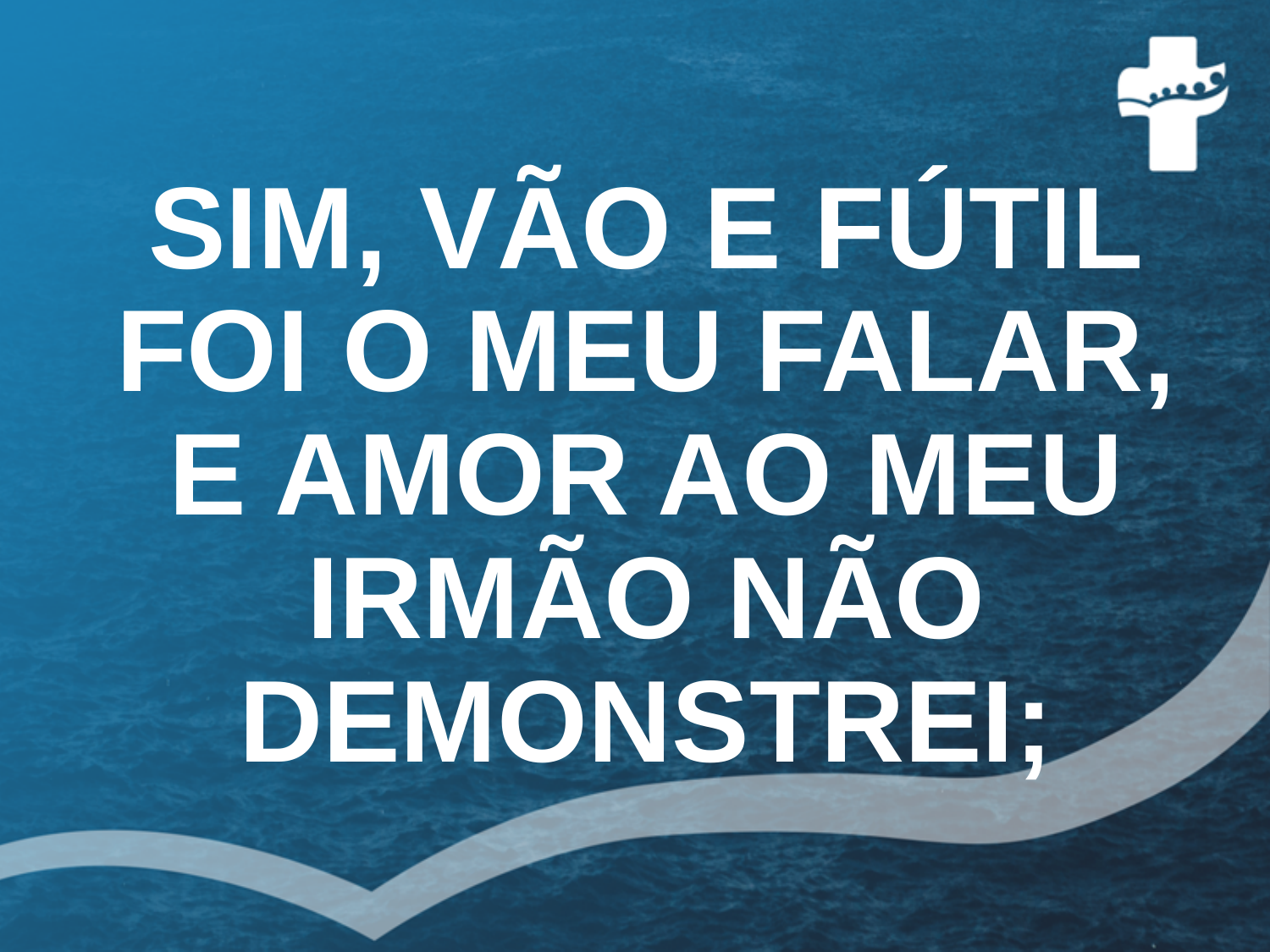

# SIM, VÃO E FÚTIL FOI O MEU FALAR, E AMOR AO MEU IRMÃO NÃO DEMONSTREI;